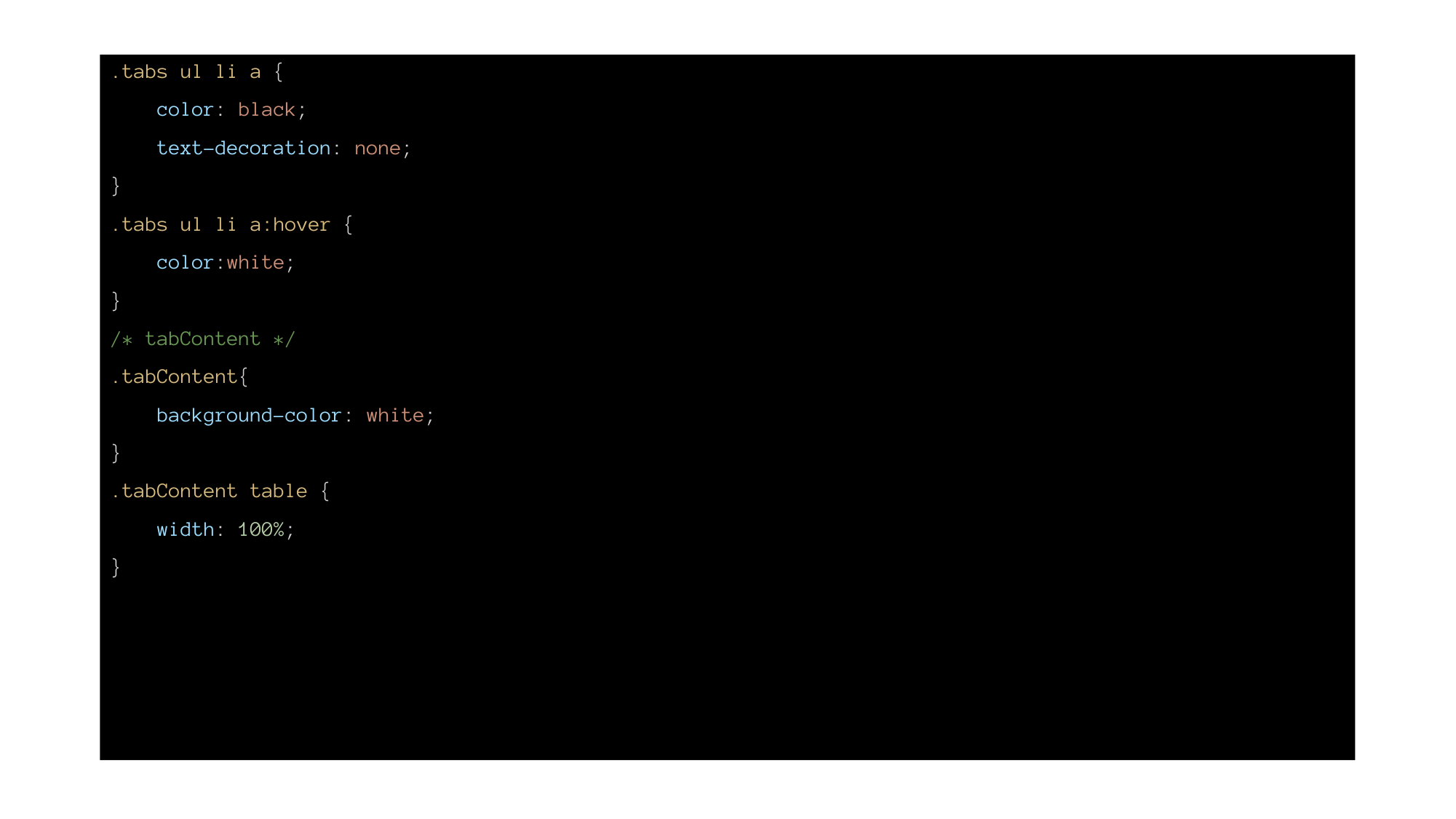

.tabs ul li a {
    color: black;
    text-decoration: none;
}
.tabs ul li a:hover {
    color:white;
}
/* tabContent */
.tabContent{
    background-color: white;
}
.tabContent table {
    width: 100%;
}